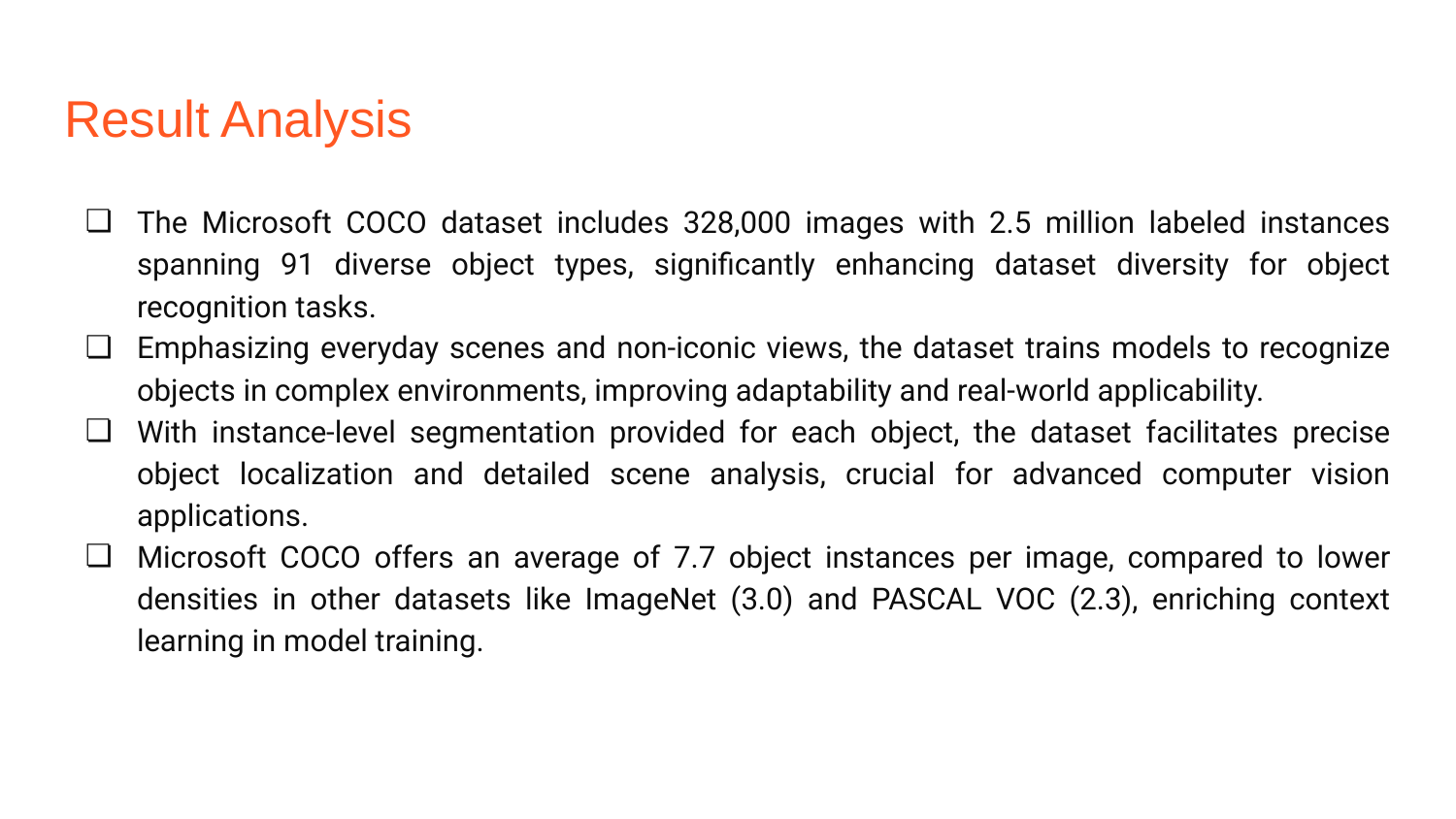

# Result Analysis
The Microsoft COCO dataset includes 328,000 images with 2.5 million labeled instances spanning 91 diverse object types, significantly enhancing dataset diversity for object recognition tasks.
Emphasizing everyday scenes and non-iconic views, the dataset trains models to recognize objects in complex environments, improving adaptability and real-world applicability.
With instance-level segmentation provided for each object, the dataset facilitates precise object localization and detailed scene analysis, crucial for advanced computer vision applications.
Microsoft COCO offers an average of 7.7 object instances per image, compared to lower densities in other datasets like ImageNet (3.0) and PASCAL VOC (2.3), enriching context learning in model training.